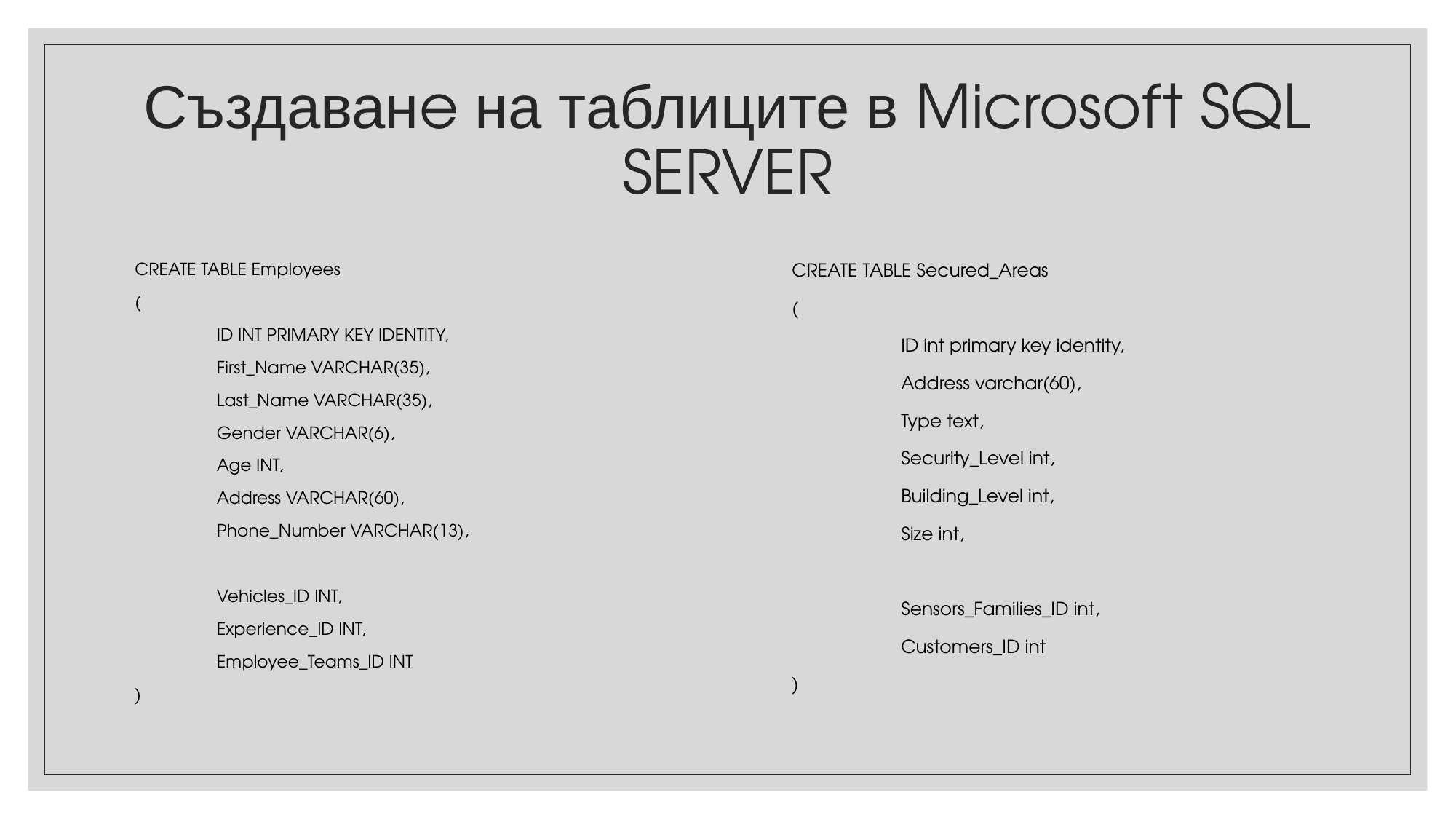

# Създаванe на таблиците в Microsoft SQL SERVER
CREATE TABLE Employees
(
	ID INT PRIMARY KEY IDENTITY,
	First_Name VARCHAR(35),
	Last_Name VARCHAR(35),
	Gender VARCHAR(6),
	Age INT,
	Address VARCHAR(60),
	Phone_Number VARCHAR(13),

	Vehicles_ID INT,
	Experience_ID INT,
	Employee_Teams_ID INT
)

CREATE TABLE Secured_Areas
(
	ID int primary key identity,
	Address varchar(60),
	Type text,
	Security_Level int,
	Building_Level int,
	Size int,

 	Sensors_Families_ID int,
	Customers_ID int
)